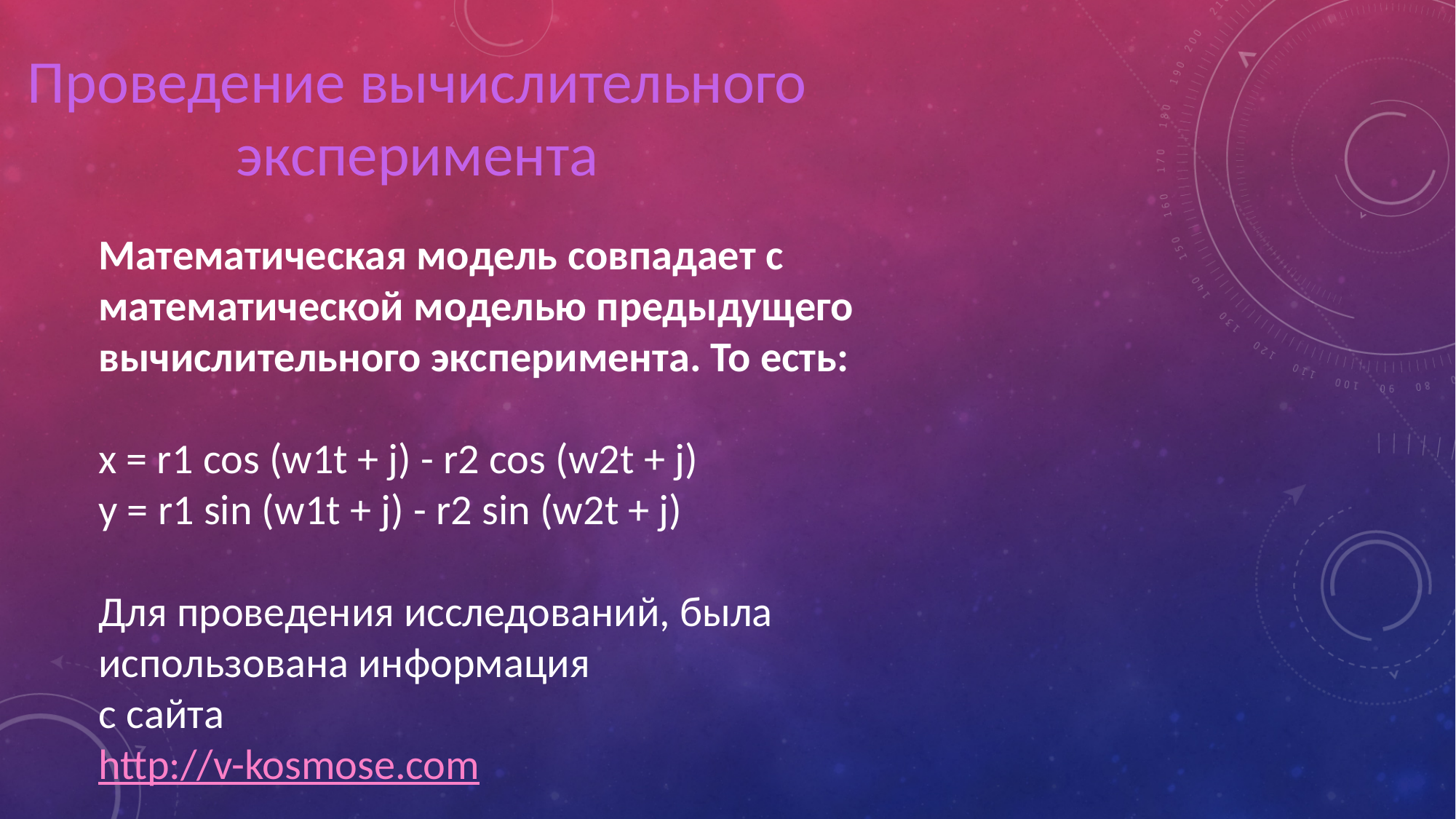

Проведение вычислительного эксперимента
Математическая модель совпадает с математической моделью предыдущего вычислительного эксперимента. То есть:

x = r1 cos (w1t + j) - r2 cos (w2t + j)
y = r1 sin (w1t + j) - r2 sin (w2t + j)

Для проведения исследований, была использована информация
с сайта
http://v-kosmose.com